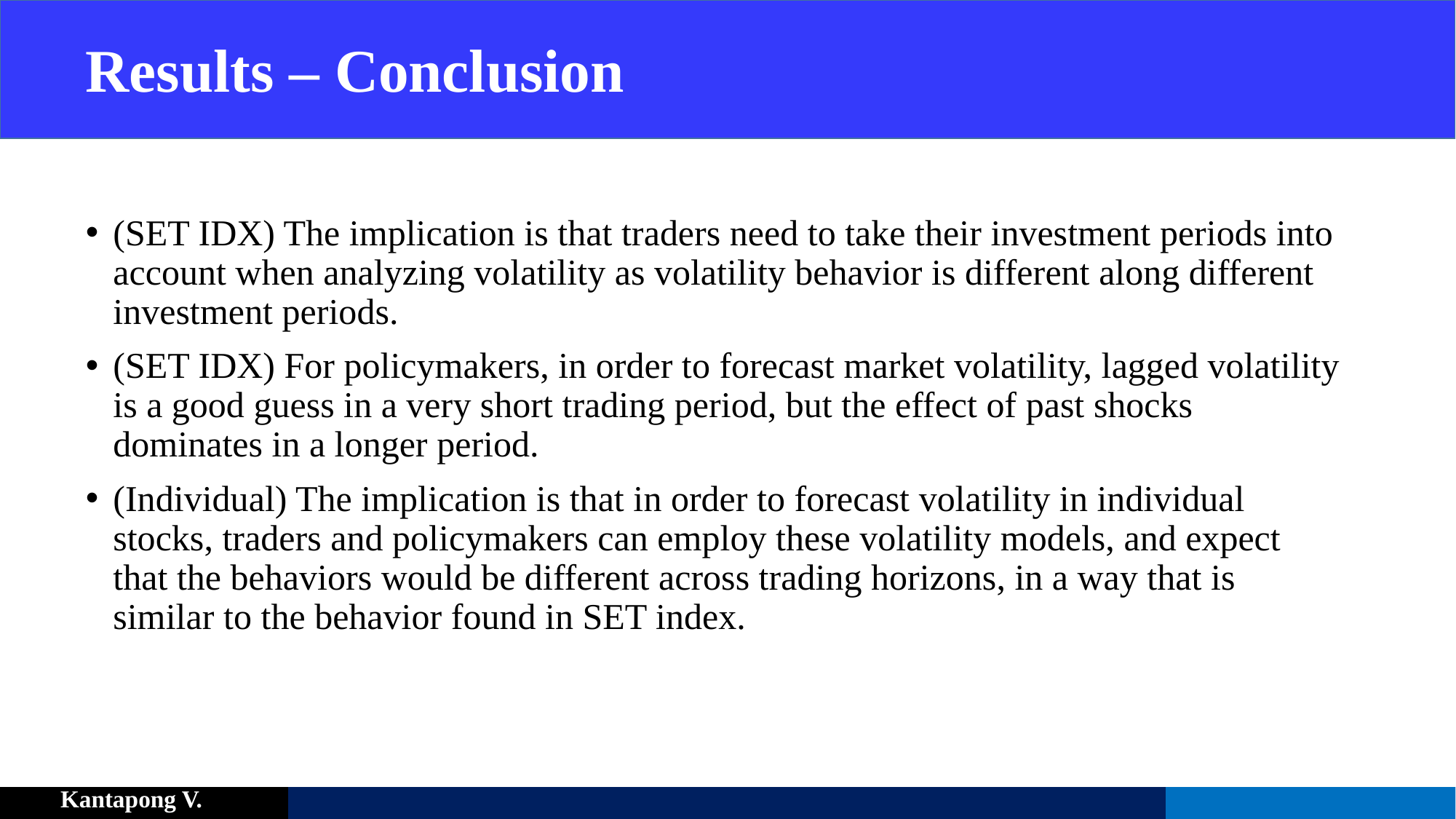

# Results – Conclusion
(SET IDX) The implication is that traders need to take their investment periods into account when analyzing volatility as volatility behavior is different along different investment periods.
(SET IDX) For policymakers, in order to forecast market volatility, lagged volatility is a good guess in a very short trading period, but the effect of past shocks dominates in a longer period.
(Individual) The implication is that in order to forecast volatility in individual stocks, traders and policymakers can employ these volatility models, and expect that the behaviors would be different across trading horizons, in a way that is similar to the behavior found in SET index.